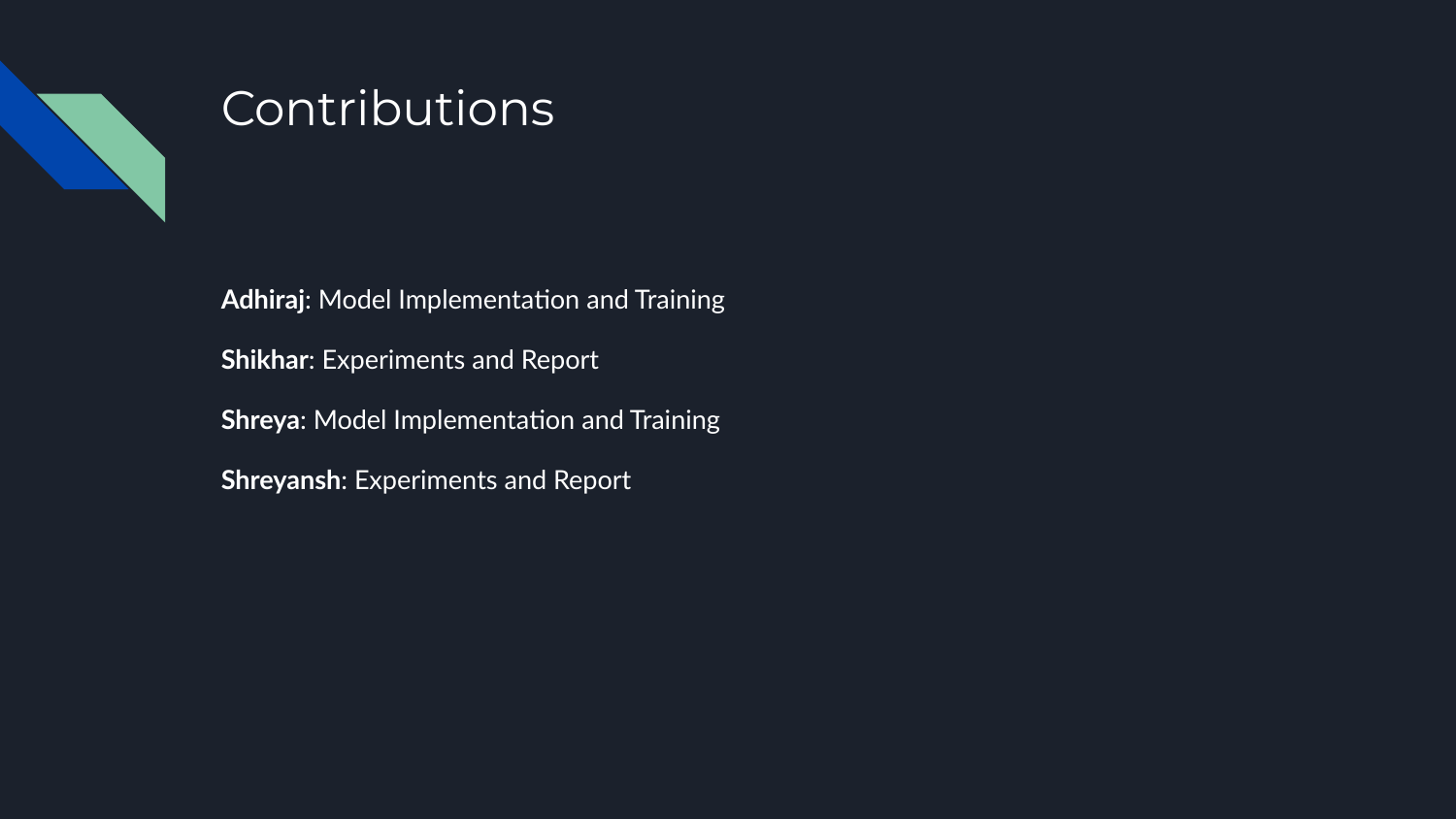

# Contributions
Adhiraj: Model Implementation and Training
Shikhar: Experiments and Report
Shreya: Model Implementation and Training
Shreyansh: Experiments and Report